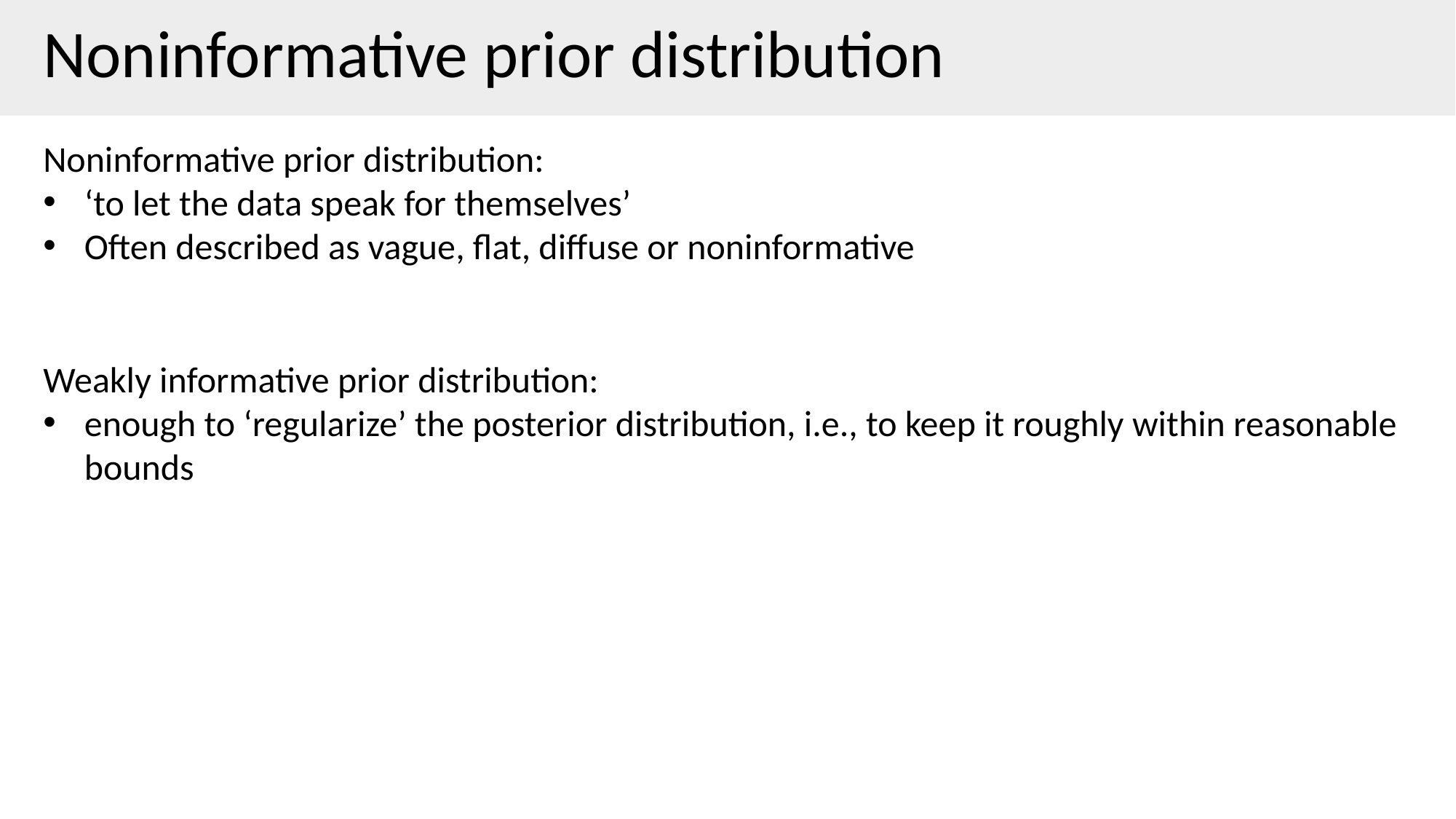

Noninformative prior distribution
Noninformative prior distribution:
‘to let the data speak for themselves’
Often described as vague, flat, diffuse or noninformative
Weakly informative prior distribution:
enough to ‘regularize’ the posterior distribution, i.e., to keep it roughly within reasonable bounds